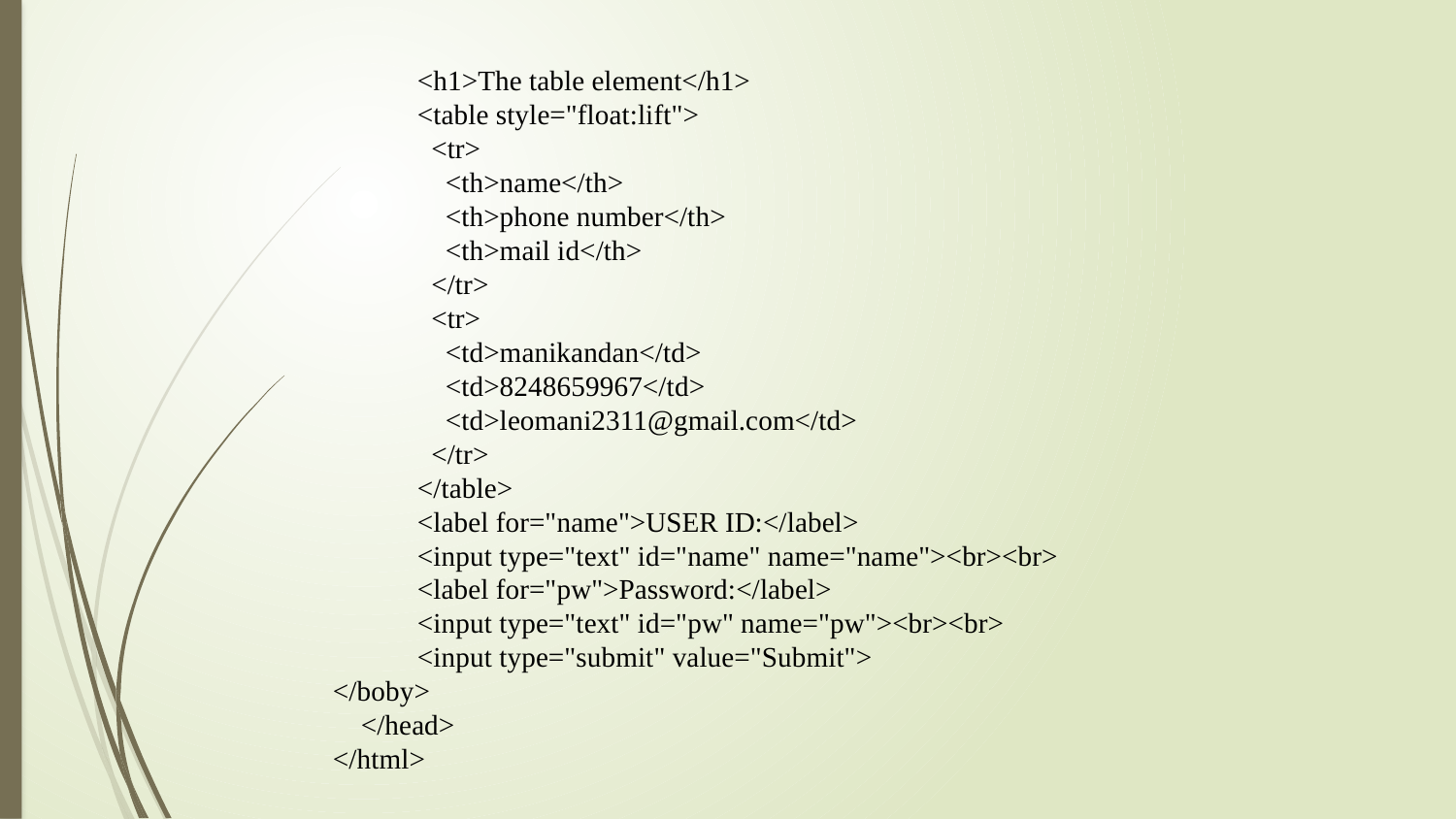

<h1>The table element</h1>
            <table style="float:lift">
              <tr>
                <th>name</th>
                <th>phone number</th>
                <th>mail id</th>
              </tr>
              <tr>
                <td>manikandan</td>
                <td>8248659967</td>
                <td>leomani2311@gmail.com</td>
              </tr>
            </table>
            <label for="name">USER ID:</label>
            <input type="text" id="name" name="name"><br><br>
            <label for="pw">Password:</label>
            <input type="text" id="pw" name="pw"><br><br>
            <input type="submit" value="Submit">
</boby>
    </head>
</html>